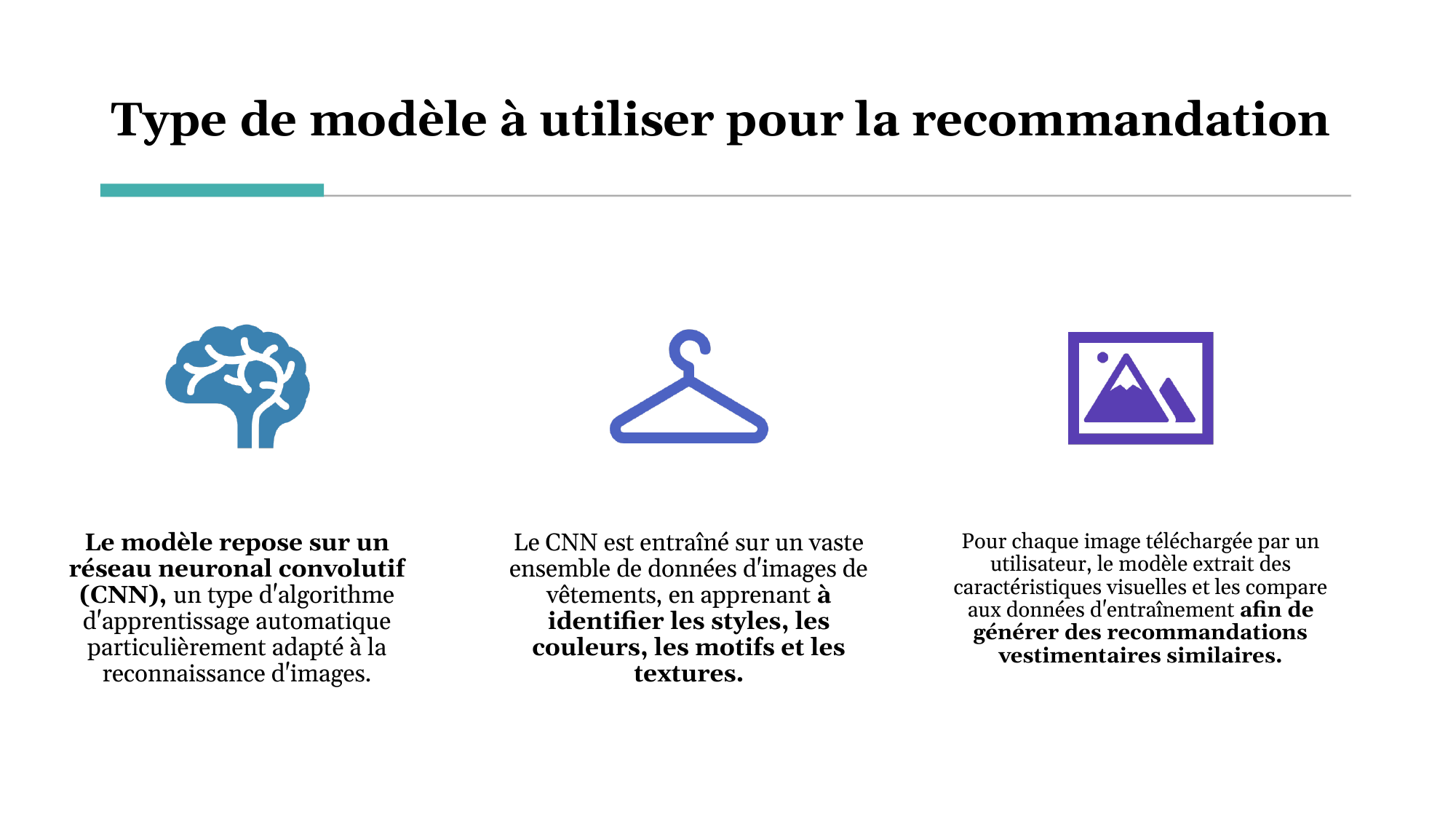

# Type de modèle à utiliser pour la recommandation

Le modèle repose sur un réseau neuronal convolutif (CNN), un type d'algorithme d'apprentissage automatique particulièrement adapté à la reconnaissance d'images.
Le CNN est entraîné sur un vaste ensemble de données d'images de vêtements, en apprenant à identifier les styles, les couleurs, les motifs et les textures.
Pour chaque image téléchargée par un utilisateur, le modèle extrait des caractéristiques visuelles et les compare aux données d'entraînement afin de générer des recommandations vestimentaires similaires.